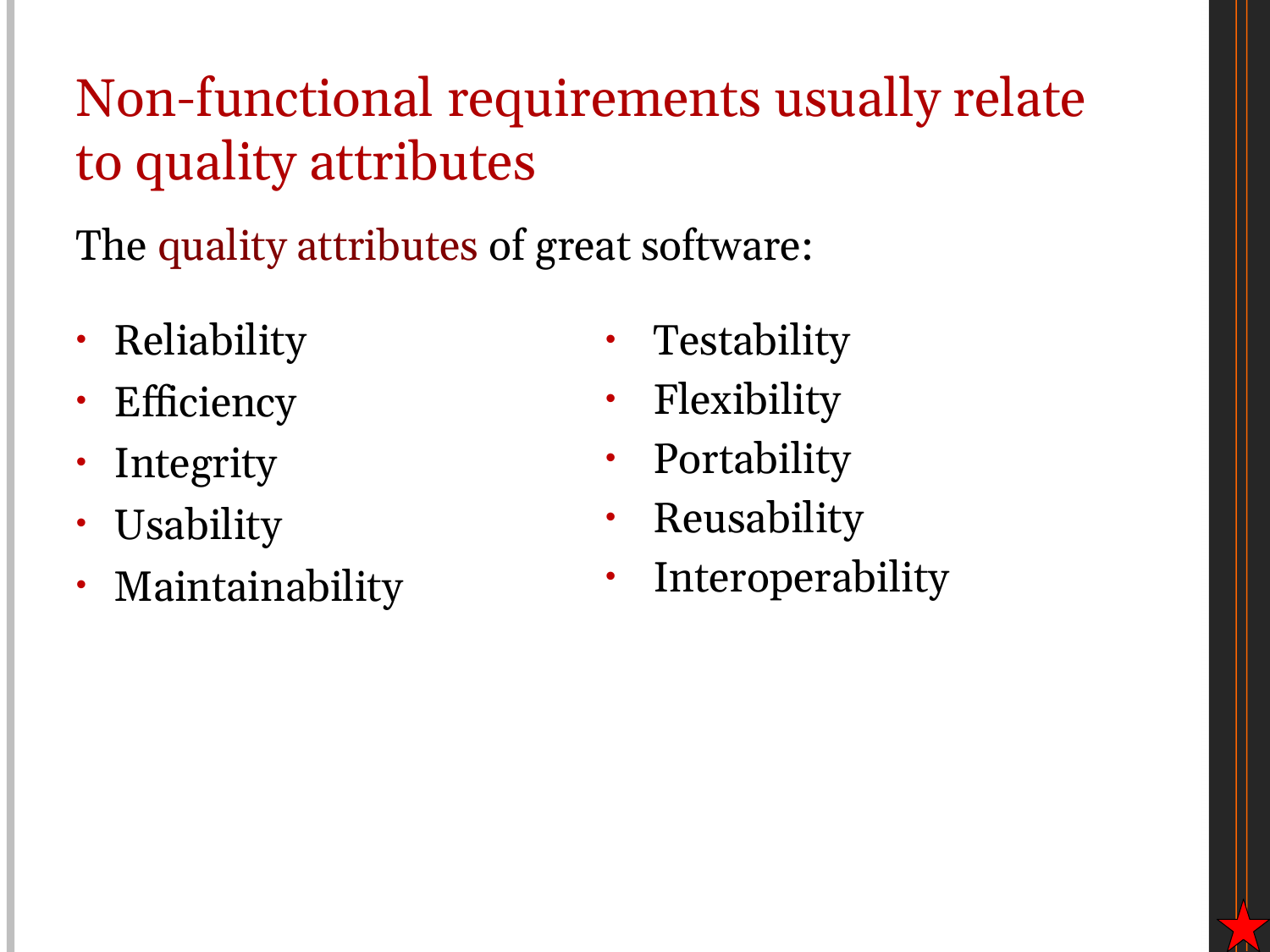

# Non-functional requirements usually relate to quality attributes
The quality attributes of great software:

Reliability
Efficiency
Integrity
Usability
Maintainability

Testability
Flexibility
Portability
Reusability
Interoperability